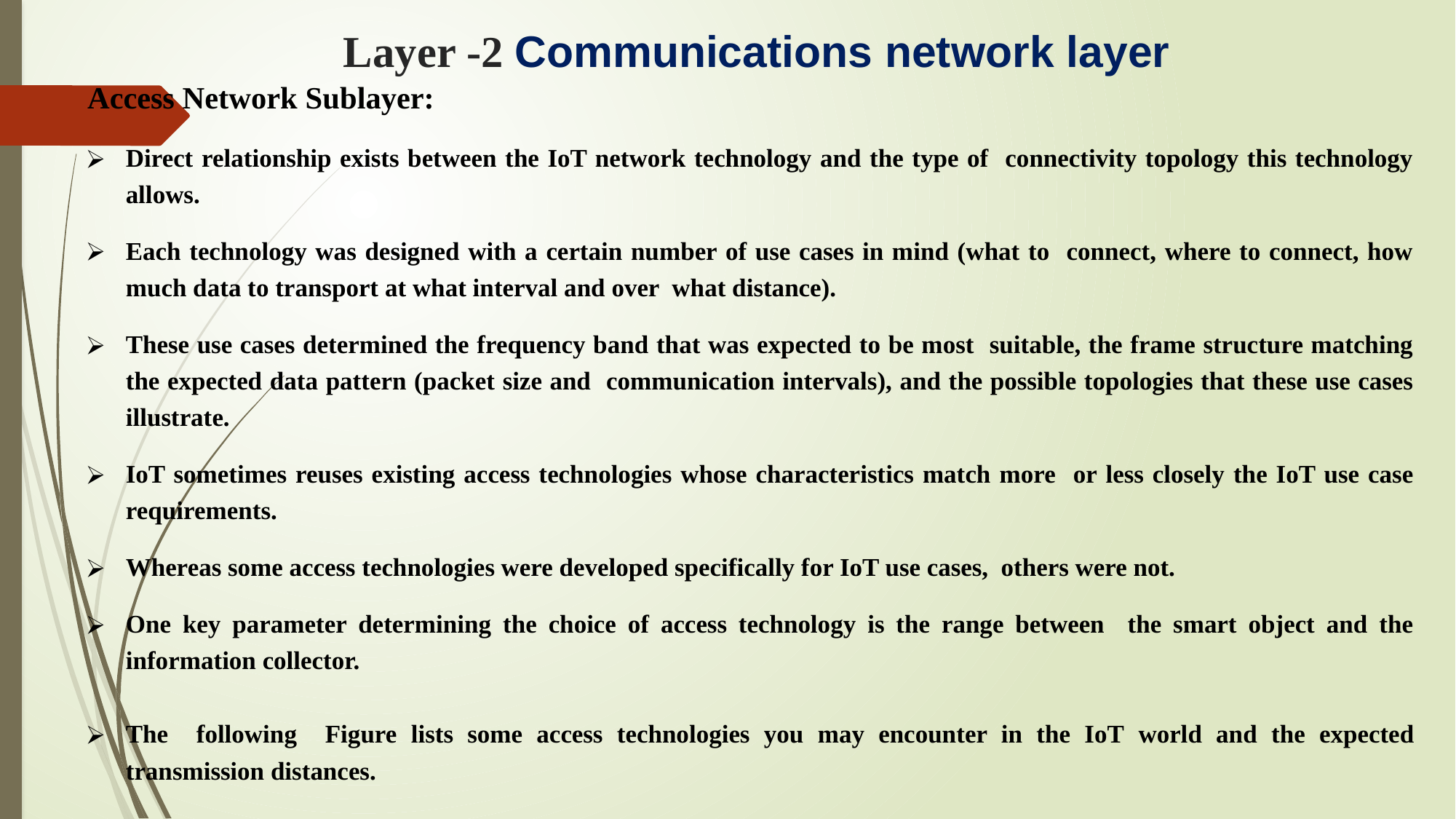

# Layer -2 Communications network layer
Access Network Sublayer:
Direct relationship exists between the IoT network technology and the type of  connectivity topology this technology allows.
Each technology was designed with a certain number of use cases in mind (what to  connect, where to connect, how much data to transport at what interval and over  what distance).
These use cases determined the frequency band that was expected to be most  suitable, the frame structure matching the expected data pattern (packet size and  communication intervals), and the possible topologies that these use cases illustrate.
IoT sometimes reuses existing access technologies whose characteristics match more  or less closely the IoT use case requirements.
Whereas some access technologies were developed specifically for IoT use cases,  others were not.
One key parameter determining the choice of access technology is the range between  the smart object and the information collector.

The  following  Figure lists some access technologies you may encounter in the IoT world and the expected transmission distances.